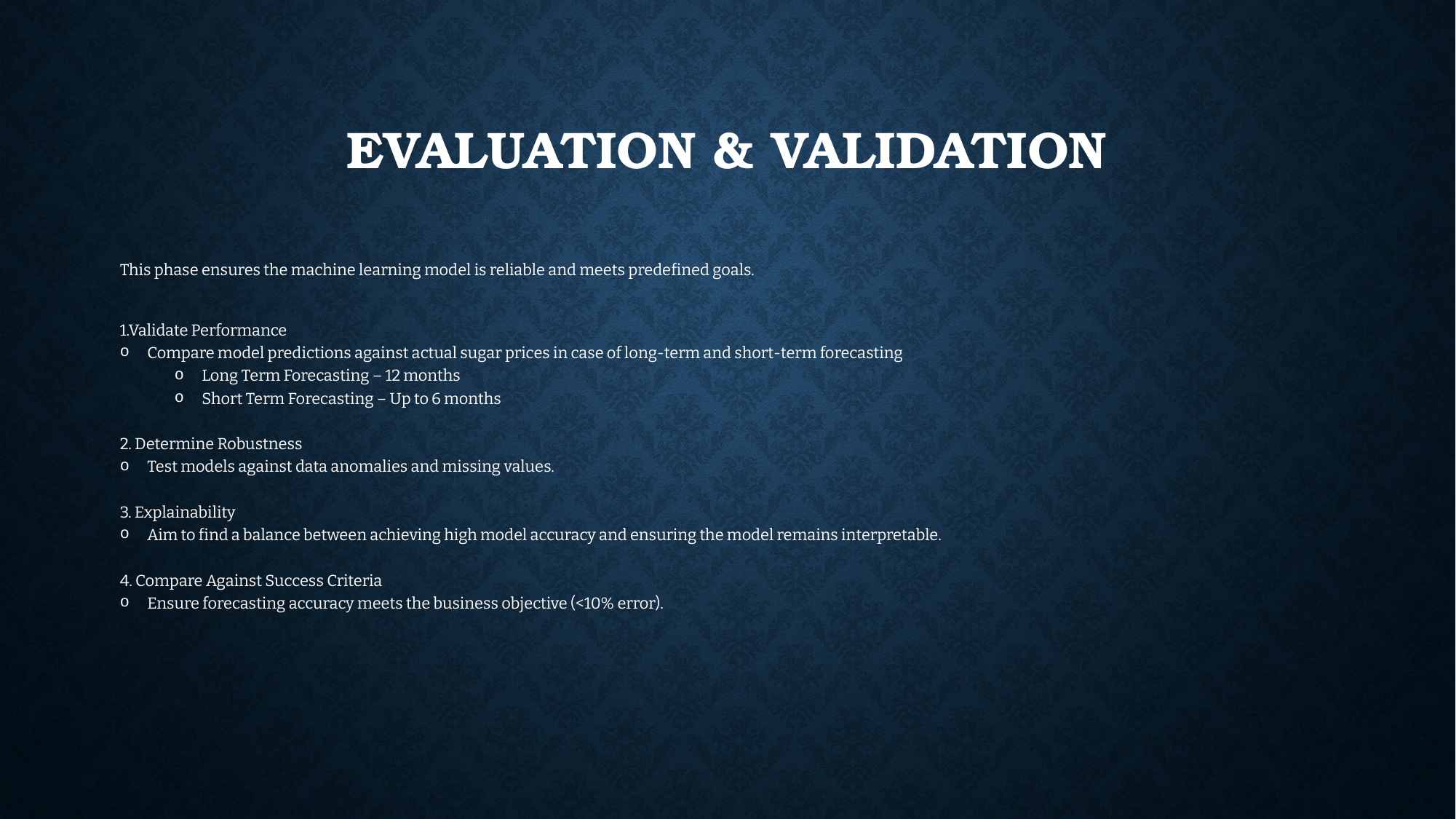

# Evaluation & Validation
This phase ensures the machine learning model is reliable and meets predefined goals.

1.Validate Performance
Compare model predictions against actual sugar prices in case of long-term and short-term forecasting
Long Term Forecasting – 12 months
Short Term Forecasting – Up to 6 months

2. Determine Robustness
Test models against data anomalies and missing values.

3. Explainability
Aim to find a balance between achieving high model accuracy and ensuring the model remains interpretable.

4. Compare Against Success Criteria
Ensure forecasting accuracy meets the business objective (<10% error).